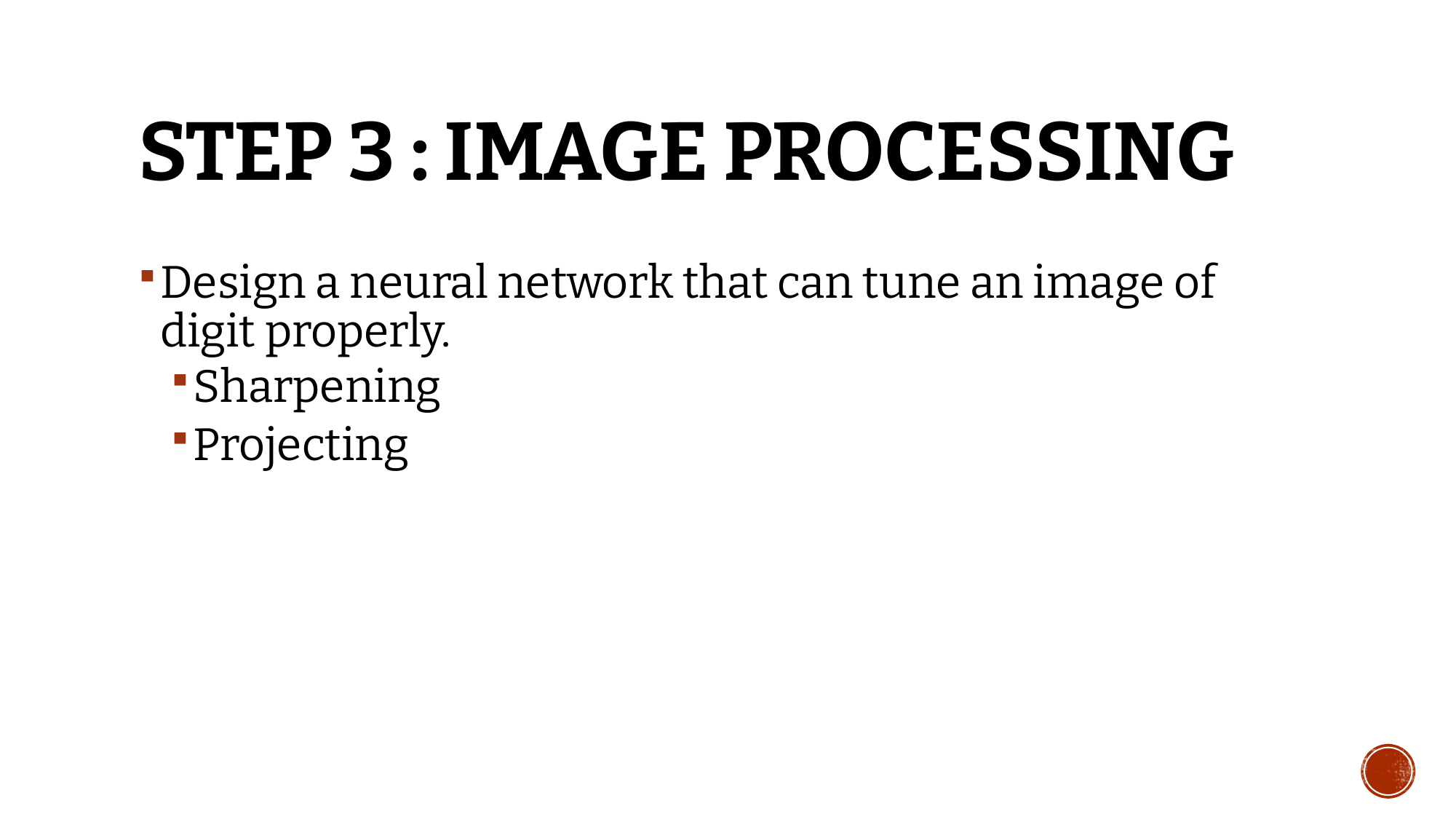

# Step 3 : image processing
Design a neural network that can tune an image of digit properly.
Sharpening
Projecting